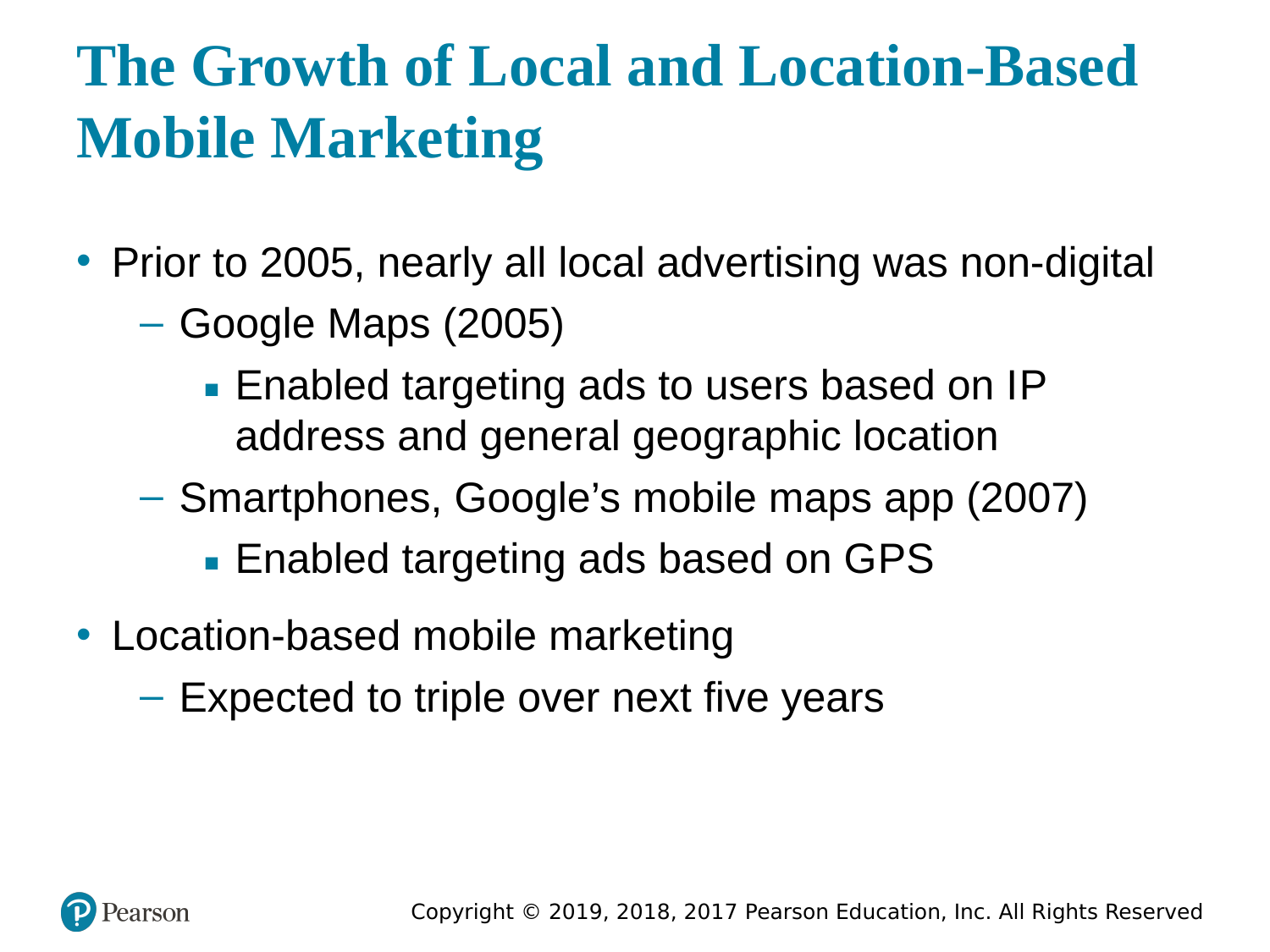

# The Growth of Local and Location-Based Mobile Marketing
Prior to 2005, nearly all local advertising was non-digital
Google Maps (2005)
Enabled targeting ads to users based on I P address and general geographic location
Smartphones, Google’s mobile maps app (2007)
Enabled targeting ads based on G P S
Location-based mobile marketing
Expected to triple over next five years